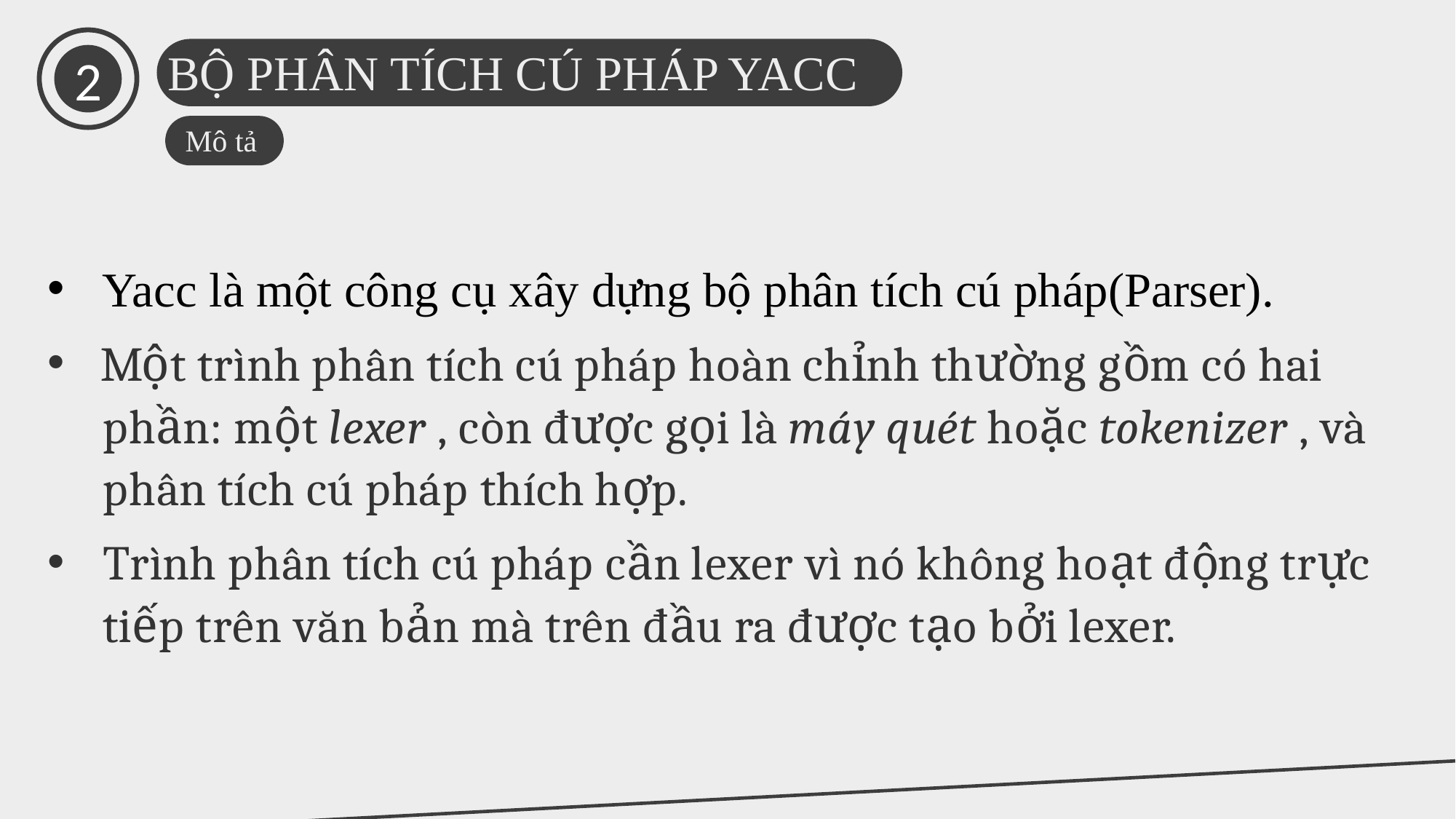

2
BỘ PHÂN TÍCH CÚ PHÁP YACC

Mô tả
Yacc là một công cụ xây dựng bộ phân tích cú pháp(Parser).
Một trình phân tích cú pháp hoàn chỉnh thường gồm có hai phần: một lexer , còn được gọi là máy quét hoặc tokenizer , và phân tích cú pháp thích hợp.
Trình phân tích cú pháp cần lexer vì nó không hoạt động trực tiếp trên văn bản mà trên đầu ra được tạo bởi lexer.